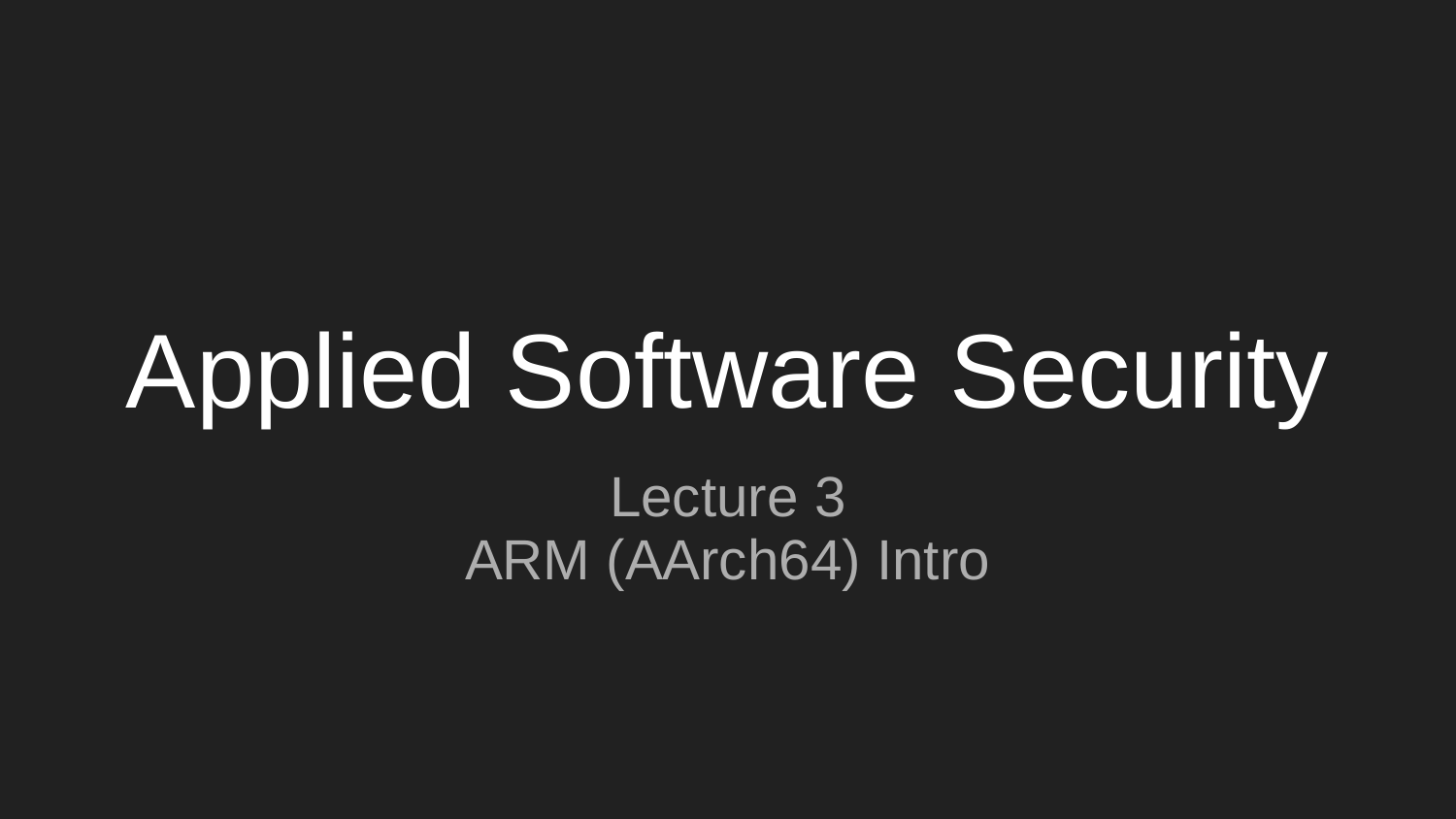

# Applied Software Security
Lecture 3
ARM (AArch64) Intro